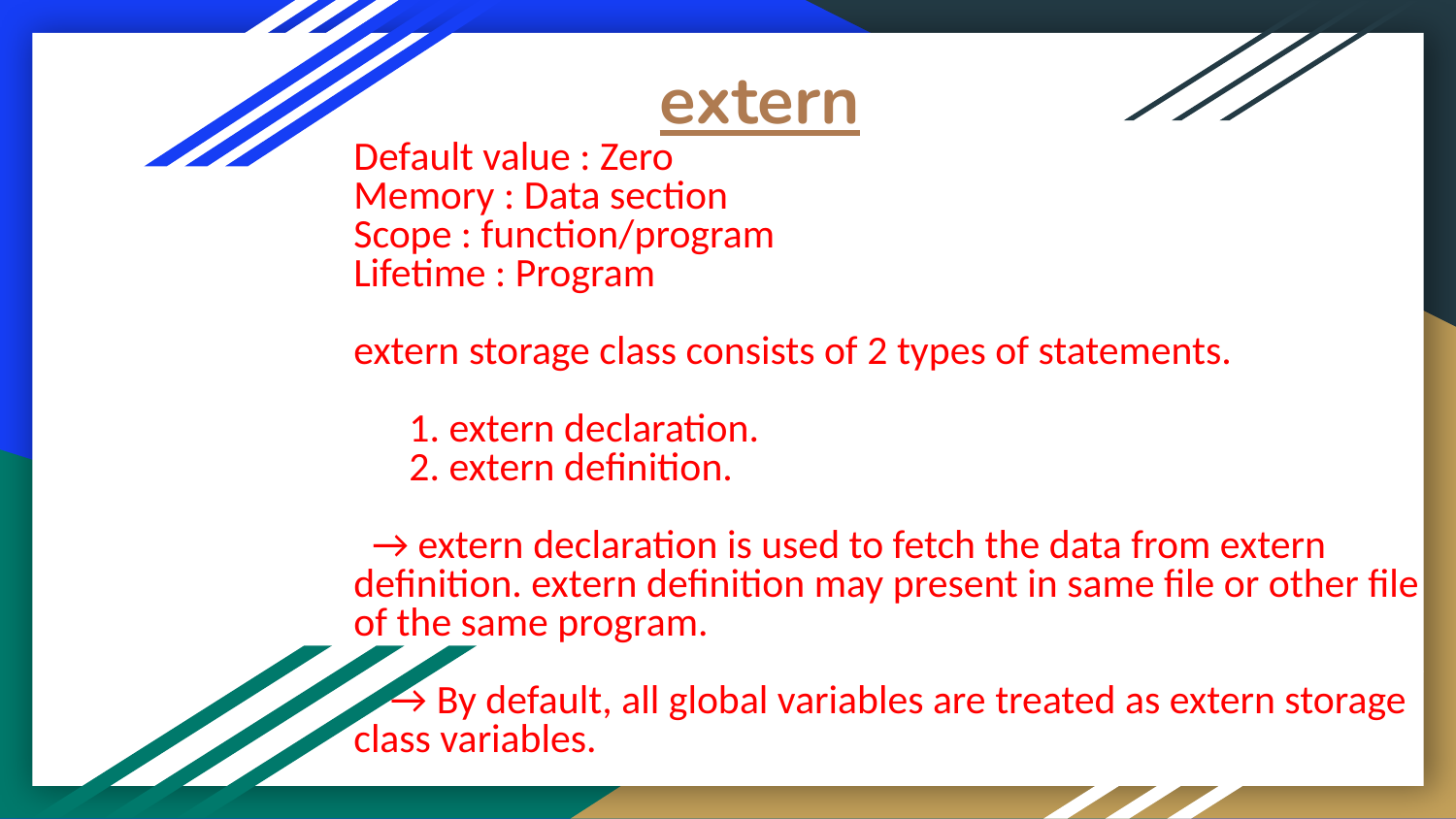

# extern
Default value : Zero
Memory : Data section
Scope : function/program
Lifetime : Program

extern storage class consists of 2 types of statements.

      1. extern declaration.
      2. extern definition.

  → extern declaration is used to fetch the data from extern definition. extern definition may present in same file or other file
of the same program.

    → By default, all global variables are treated as extern storage
class variables.